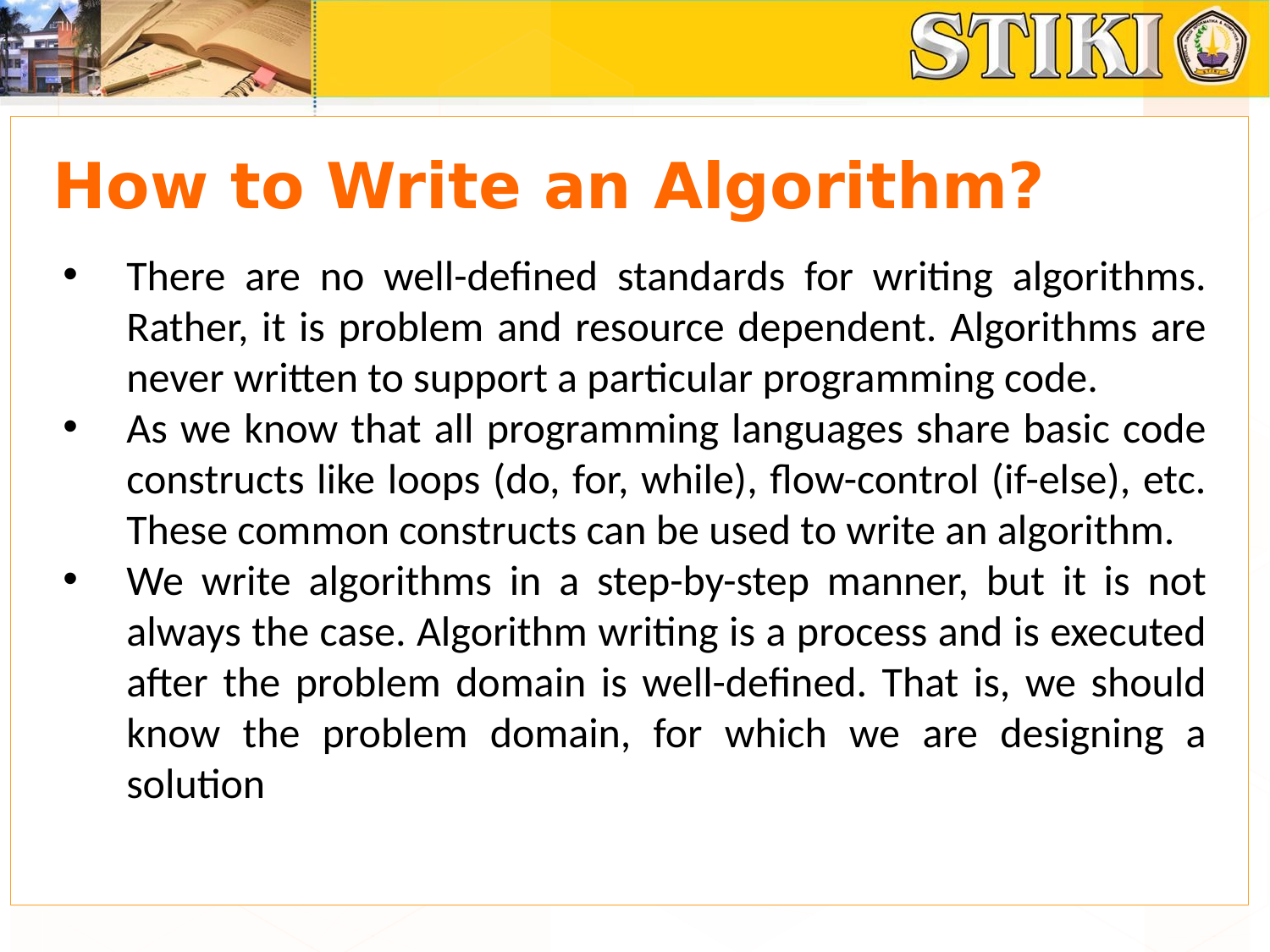

# How to Write an Algorithm?
There are no well-defined standards for writing algorithms. Rather, it is problem and resource dependent. Algorithms are never written to support a particular programming code.
As we know that all programming languages share basic code constructs like loops (do, for, while), flow-control (if-else), etc. These common constructs can be used to write an algorithm.
We write algorithms in a step-by-step manner, but it is not always the case. Algorithm writing is a process and is executed after the problem domain is well-defined. That is, we should know the problem domain, for which we are designing a solution